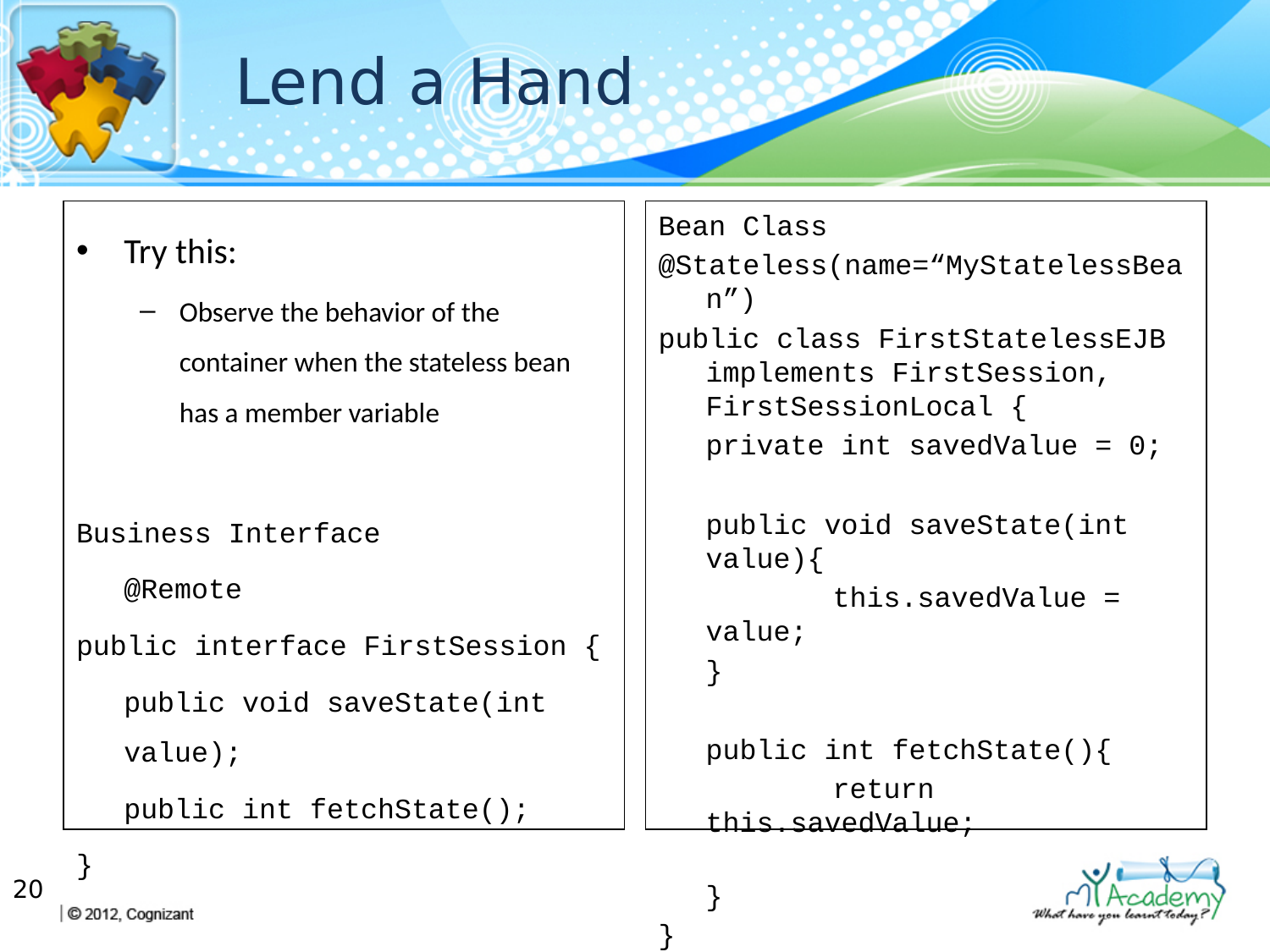

# Lend a Hand
Try this:
Observe the behavior of the container when the stateless bean has a member variable

Business Interface
	@Remote
public interface FirstSession {
	public void saveState(int value);
	public int fetchState();
}

Bean Class
@Stateless(name=“MyStatelessBean”)
public class FirstStatelessEJB implements FirstSession, FirstSessionLocal {
	private int savedValue = 0;

	public void saveState(int value){
		this.savedValue = value;
	}

	public int fetchState(){
		return this.savedValue;
	}
}

20